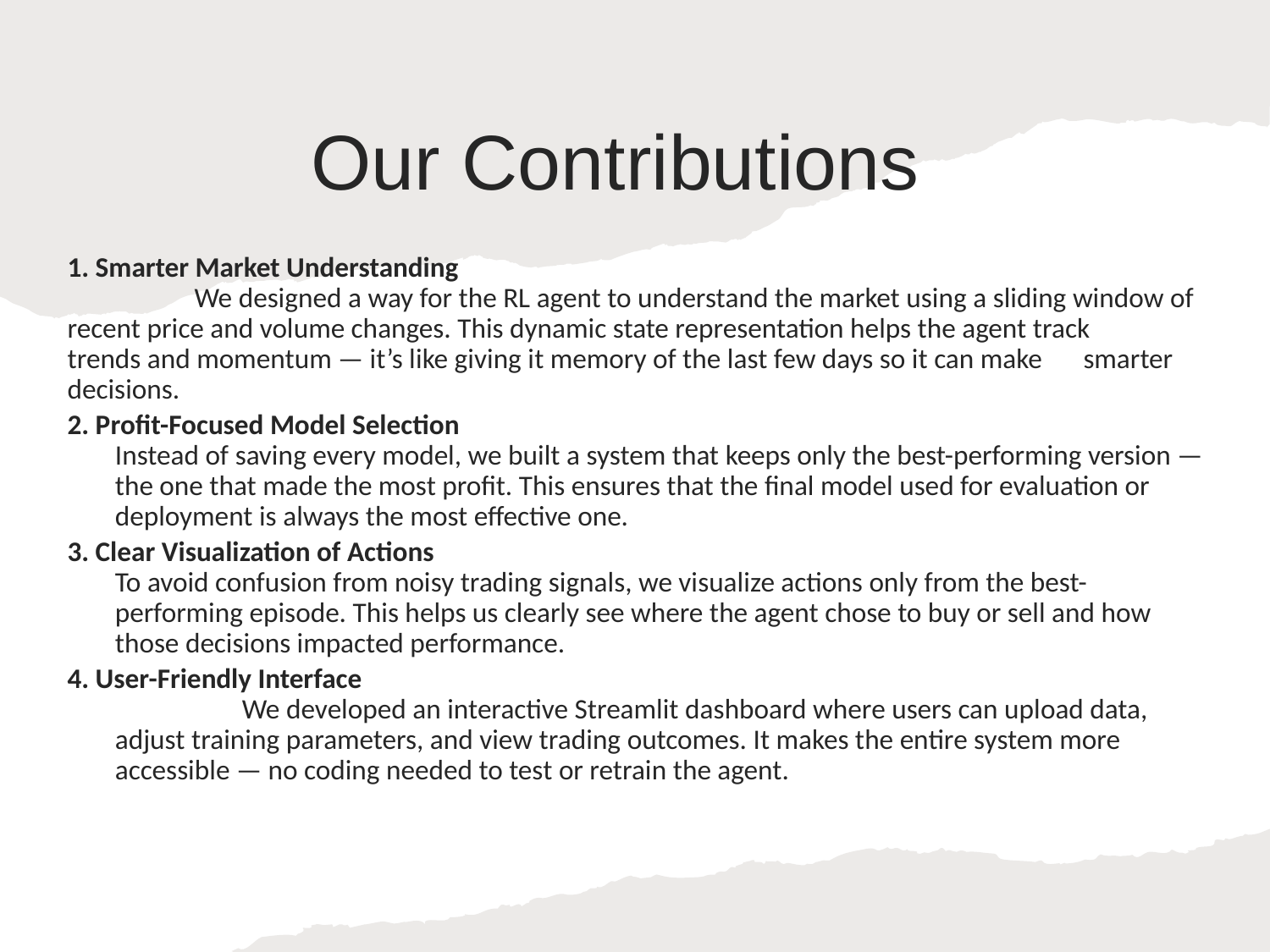

# Our Contributions
1. Smarter Market Understanding
	We designed a way for the RL agent to understand the market using a sliding window of 	recent price and volume changes. This dynamic state representation helps the agent track 	trends and momentum — it’s like giving it memory of the last few days so it can make 	smarter decisions.
2. Profit-Focused Model Selection
Instead of saving every model, we built a system that keeps only the best-performing version — the one that made the most profit. This ensures that the final model used for evaluation or deployment is always the most effective one.
3. Clear Visualization of Actions
To avoid confusion from noisy trading signals, we visualize actions only from the best-performing episode. This helps us clearly see where the agent chose to buy or sell and how those decisions impacted performance.
4. User-Friendly Interface
	We developed an interactive Streamlit dashboard where users can upload data, adjust training parameters, and view trading outcomes. It makes the entire system more accessible — no coding needed to test or retrain the agent.